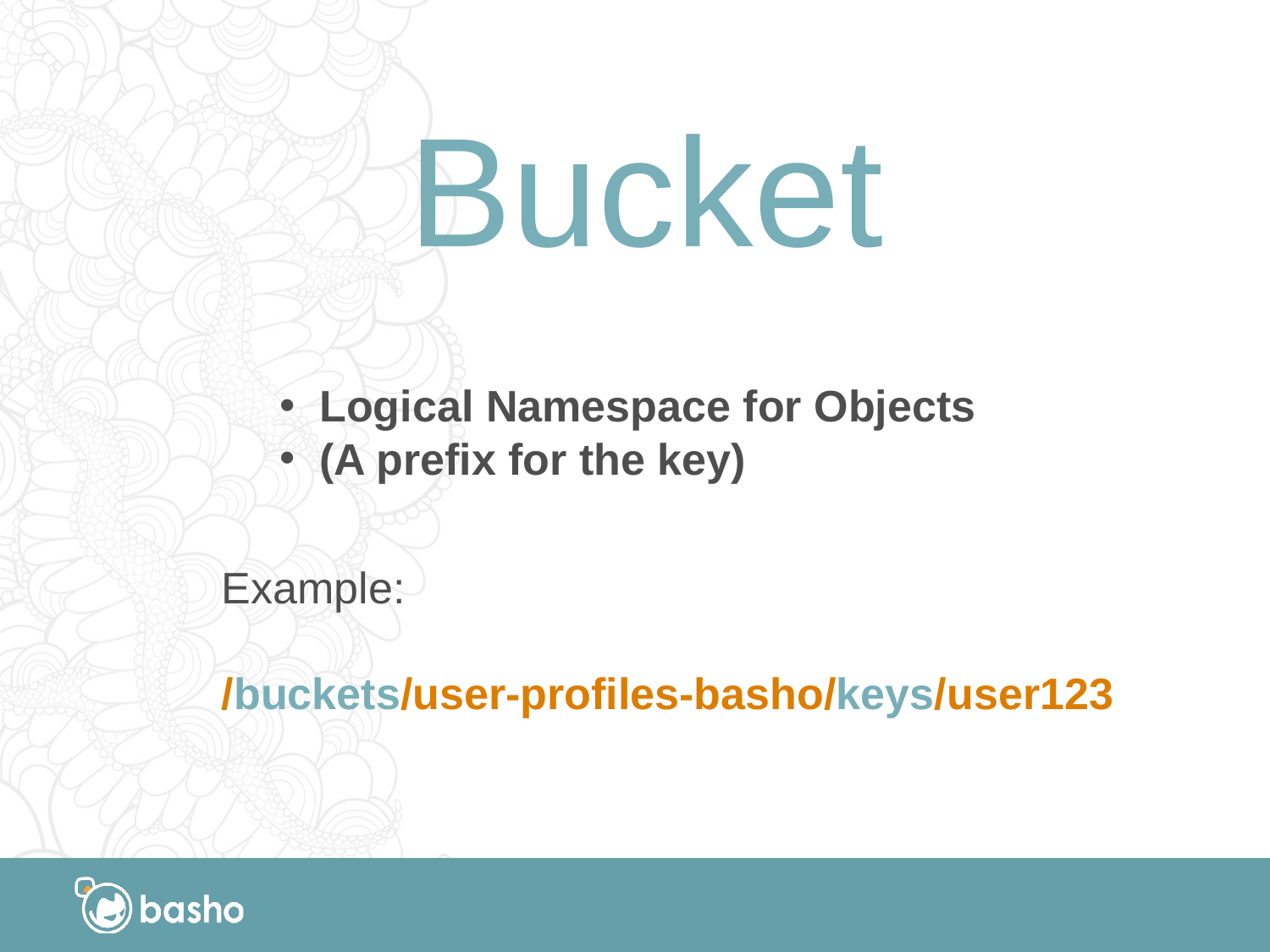

# Bucket
Logical Namespace for Objects
(A prefix for the key)
Example:

/buckets/user-profiles-basho/keys/user123